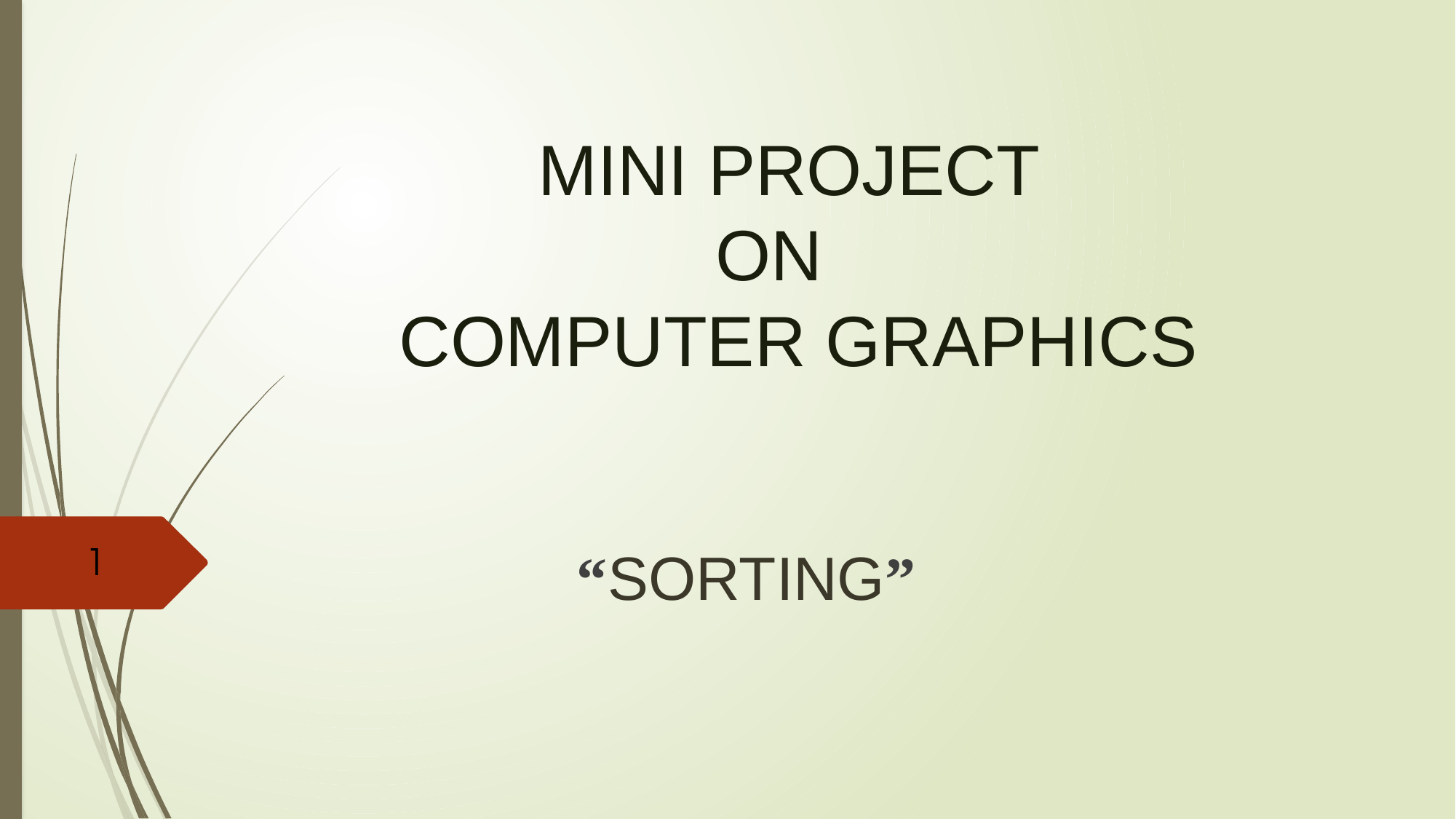

# MINI PROJECT ON COMPUTER GRAPHICS
1
“SORTING”